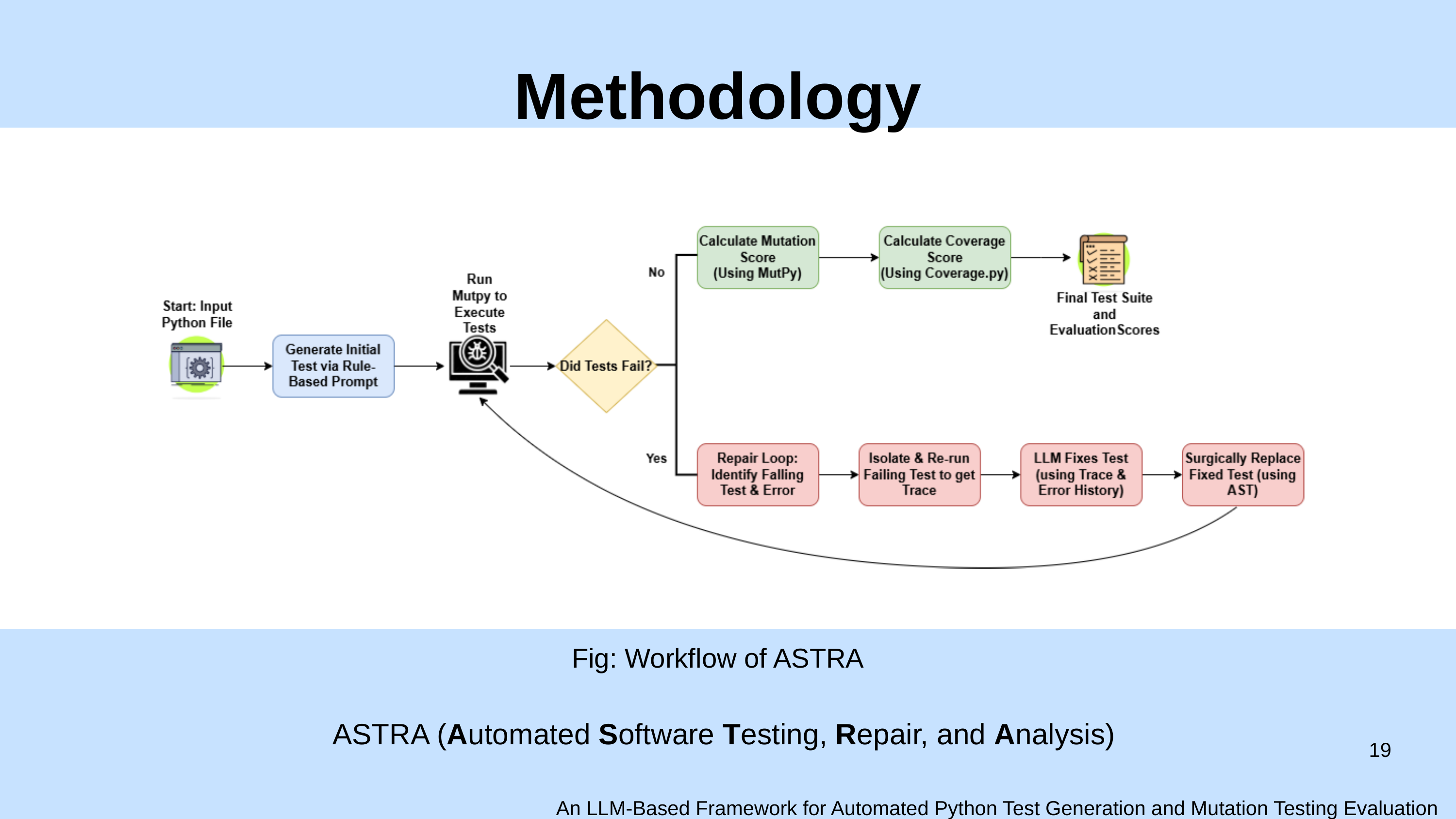

Methodology

Fig: Workflow of ASTRA
ASTRA (Automated Software Testing, Repair, and Analysis)
19
An LLM-Based Framework for Automated Python Test Generation and Mutation Testing Evaluation